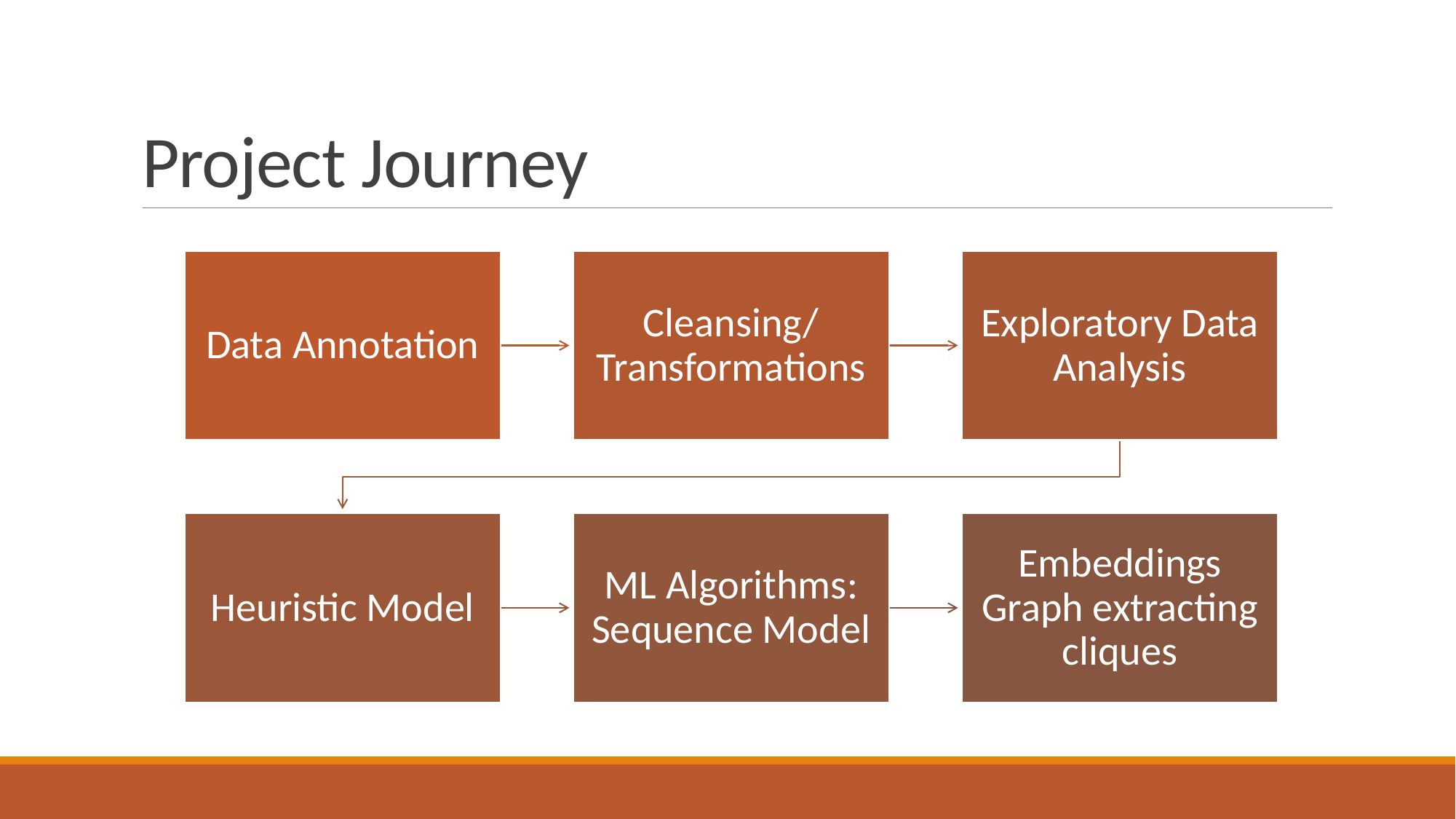

# Project Journey

Data Annotation

Cleansing/ Transformations

Exploratory Data Analysis

Heuristic Model

ML Algorithms: Sequence Model
Embeddings Graph extracting cliques